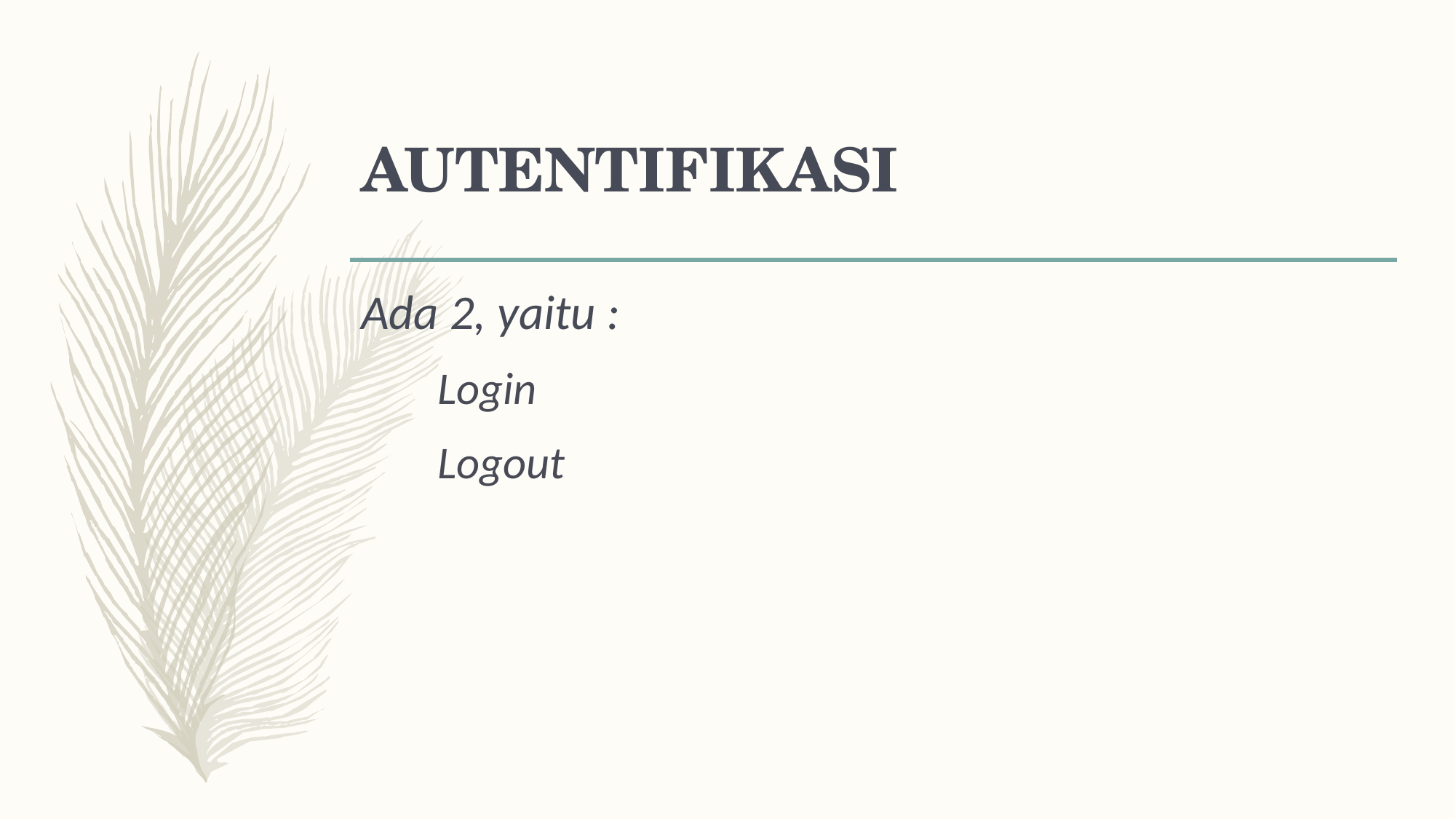

# AUTENTIFIKASI
Ada 2, yaitu :
Login
Logout